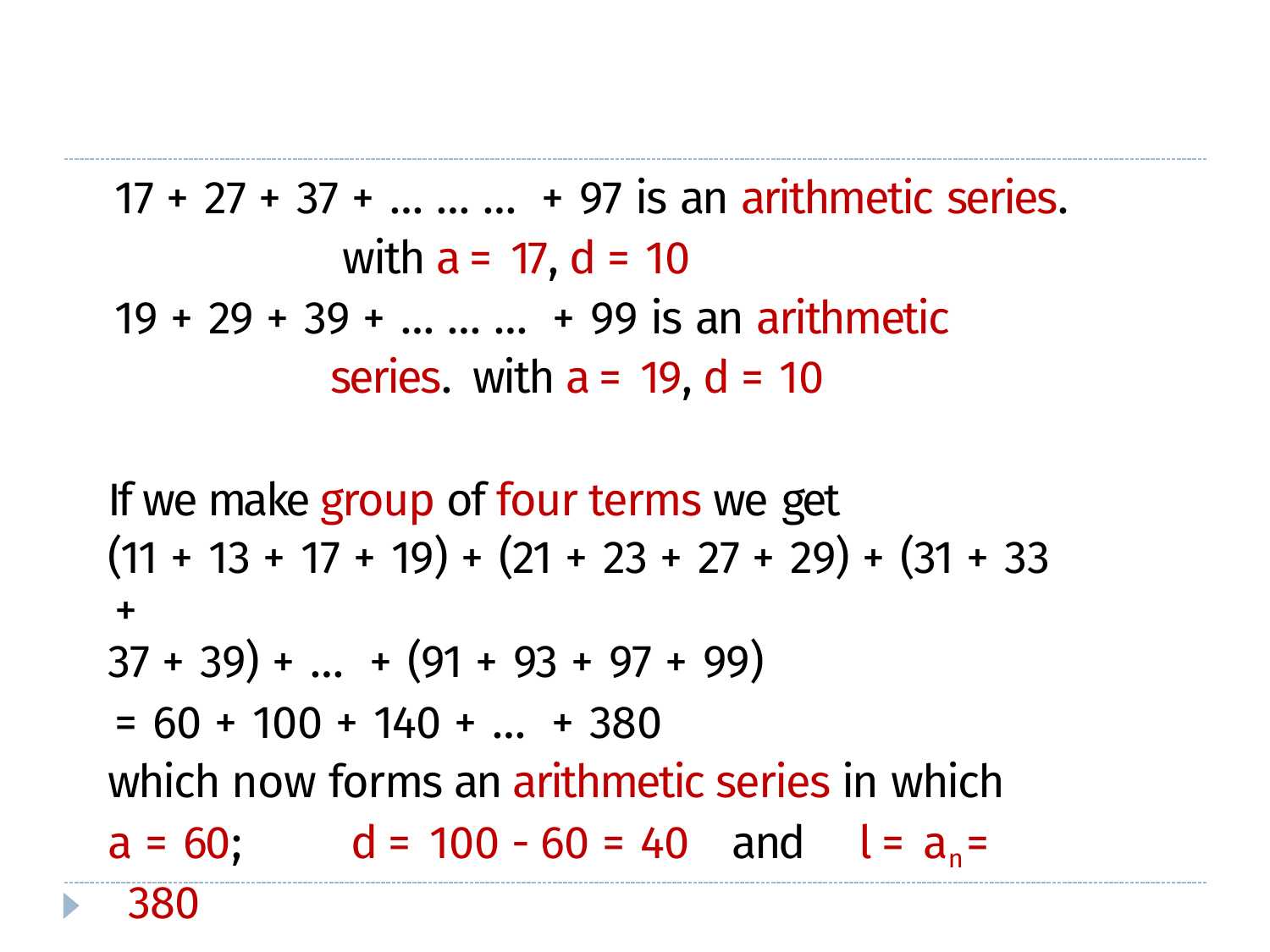

17 + 27 + 37 + ……… + 97 is an arithmetic series.  with a = 17, d = 10
19 + 29 + 39 + ……… + 99 is an arithmetic series.  with a = 19, d = 10

If we make group of four terms we get
(11 + 13 + 17 + 19) + (21 + 23 + 27 + 29) + (31 + 33 +
37 + 39) + … + (91 + 93 + 97 + 99)
= 60 + 100 + 140 + … + 380
which now forms an arithmetic series in which
a = 60;	d = 100 - 60 = 40	and	l = an = 380